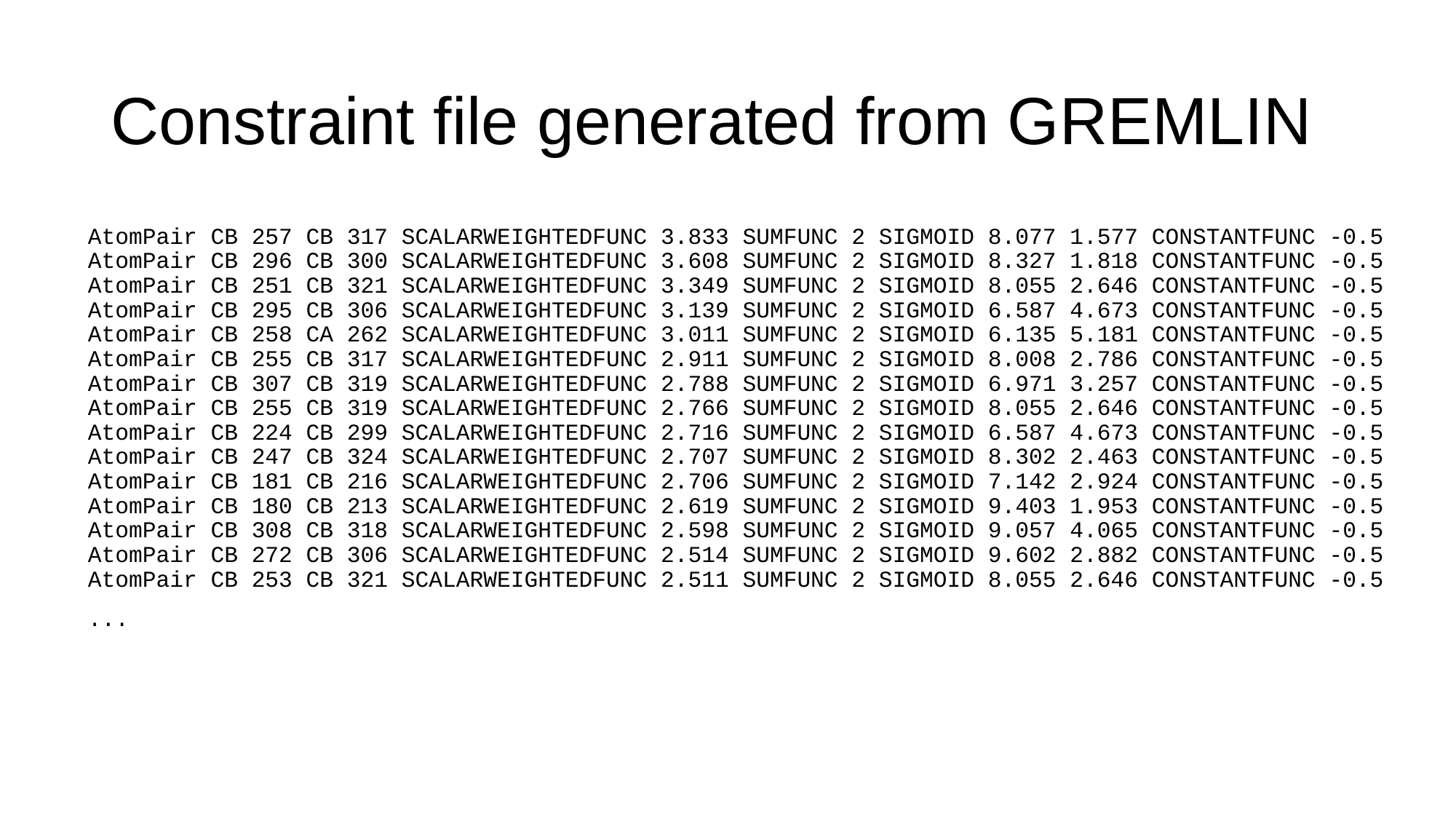

# Constraint file generated from GREMLIN
AtomPair CB 257 CB 317 SCALARWEIGHTEDFUNC 3.833 SUMFUNC 2 SIGMOID 8.077 1.577 CONSTANTFUNC -0.5 AtomPair CB 296 CB 300 SCALARWEIGHTEDFUNC 3.608 SUMFUNC 2 SIGMOID 8.327 1.818 CONSTANTFUNC -0.5 AtomPair CB 251 CB 321 SCALARWEIGHTEDFUNC 3.349 SUMFUNC 2 SIGMOID 8.055 2.646 CONSTANTFUNC -0.5 AtomPair CB 295 CB 306 SCALARWEIGHTEDFUNC 3.139 SUMFUNC 2 SIGMOID 6.587 4.673 CONSTANTFUNC -0.5 AtomPair CB 258 CA 262 SCALARWEIGHTEDFUNC 3.011 SUMFUNC 2 SIGMOID 6.135 5.181 CONSTANTFUNC -0.5 AtomPair CB 255 CB 317 SCALARWEIGHTEDFUNC 2.911 SUMFUNC 2 SIGMOID 8.008 2.786 CONSTANTFUNC -0.5 AtomPair CB 307 CB 319 SCALARWEIGHTEDFUNC 2.788 SUMFUNC 2 SIGMOID 6.971 3.257 CONSTANTFUNC -0.5 AtomPair CB 255 CB 319 SCALARWEIGHTEDFUNC 2.766 SUMFUNC 2 SIGMOID 8.055 2.646 CONSTANTFUNC -0.5 AtomPair CB 224 CB 299 SCALARWEIGHTEDFUNC 2.716 SUMFUNC 2 SIGMOID 6.587 4.673 CONSTANTFUNC -0.5 AtomPair CB 247 CB 324 SCALARWEIGHTEDFUNC 2.707 SUMFUNC 2 SIGMOID 8.302 2.463 CONSTANTFUNC -0.5 AtomPair CB 181 CB 216 SCALARWEIGHTEDFUNC 2.706 SUMFUNC 2 SIGMOID 7.142 2.924 CONSTANTFUNC -0.5 AtomPair CB 180 CB 213 SCALARWEIGHTEDFUNC 2.619 SUMFUNC 2 SIGMOID 9.403 1.953 CONSTANTFUNC -0.5 AtomPair CB 308 CB 318 SCALARWEIGHTEDFUNC 2.598 SUMFUNC 2 SIGMOID 9.057 4.065 CONSTANTFUNC -0.5 AtomPair CB 272 CB 306 SCALARWEIGHTEDFUNC 2.514 SUMFUNC 2 SIGMOID 9.602 2.882 CONSTANTFUNC -0.5 AtomPair CB 253 CB 321 SCALARWEIGHTEDFUNC 2.511 SUMFUNC 2 SIGMOID 8.055 2.646 CONSTANTFUNC -0.5
...